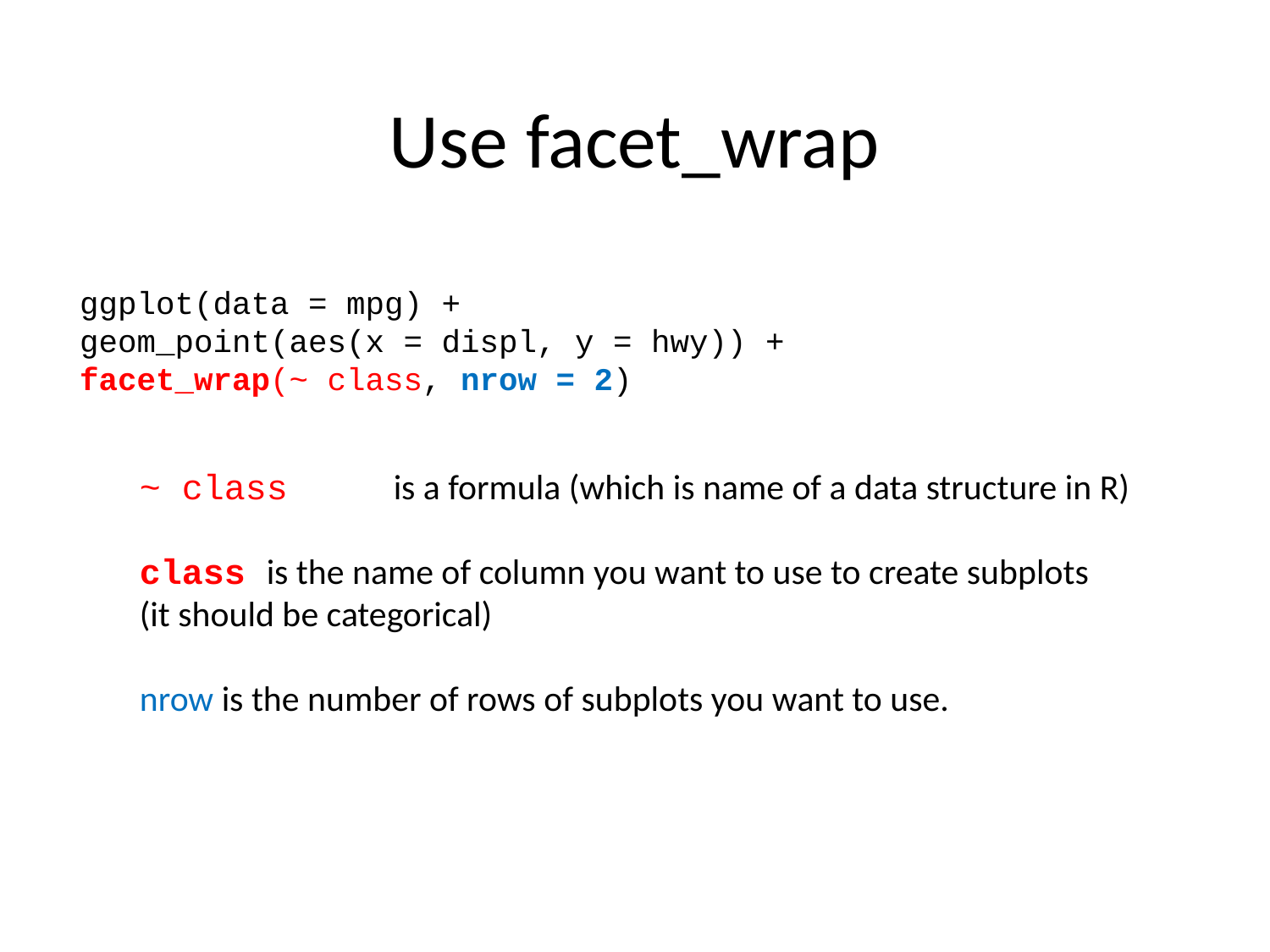

# Use facet_wrap
ggplot(data = mpg) +
geom_point(aes(x = displ, y = hwy)) +
facet_wrap(~ class, nrow = 2)
~ class     is a formula (which is name of a data structure in R)

class is the name of column you want to use to create subplots
(it should be categorical)

nrow is the number of rows of subplots you want to use.